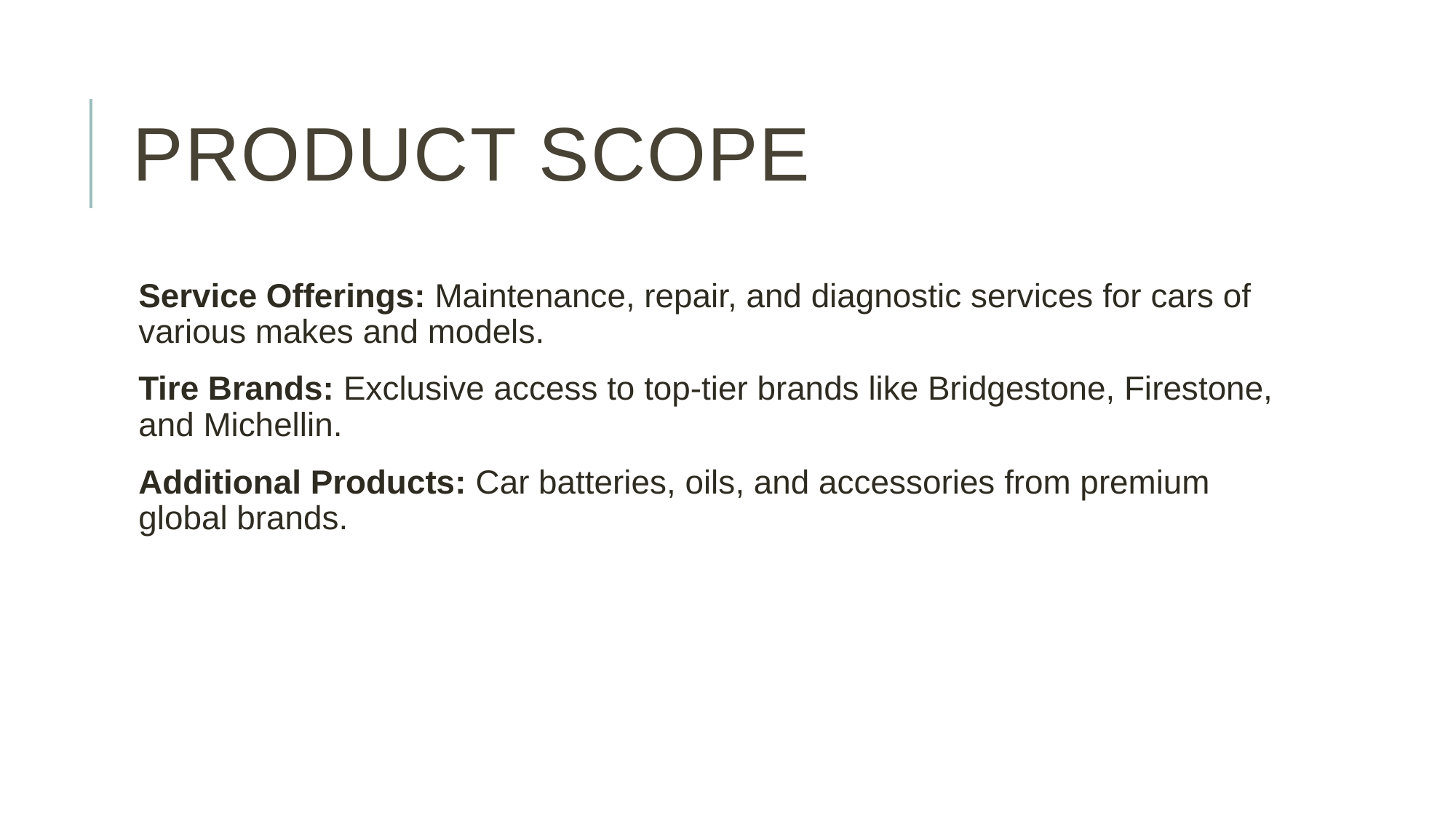

# Product Scope
Service Offerings: Maintenance, repair, and diagnostic services for cars of various makes and models.
Tire Brands: Exclusive access to top-tier brands like Bridgestone, Firestone, and Michellin.
Additional Products: Car batteries, oils, and accessories from premium global brands.